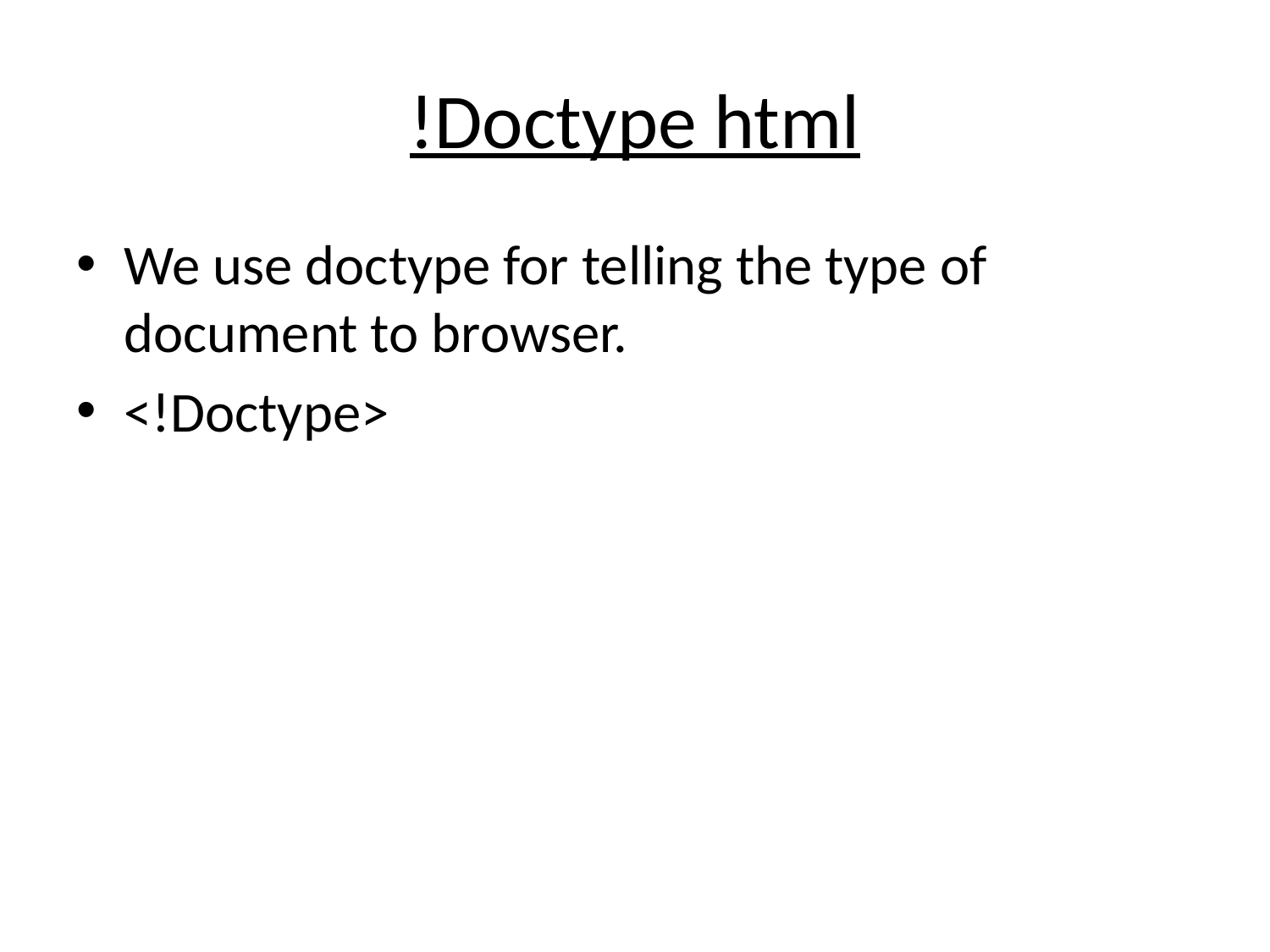

# !Doctype html
We use doctype for telling the type of document to browser.
<!Doctype>